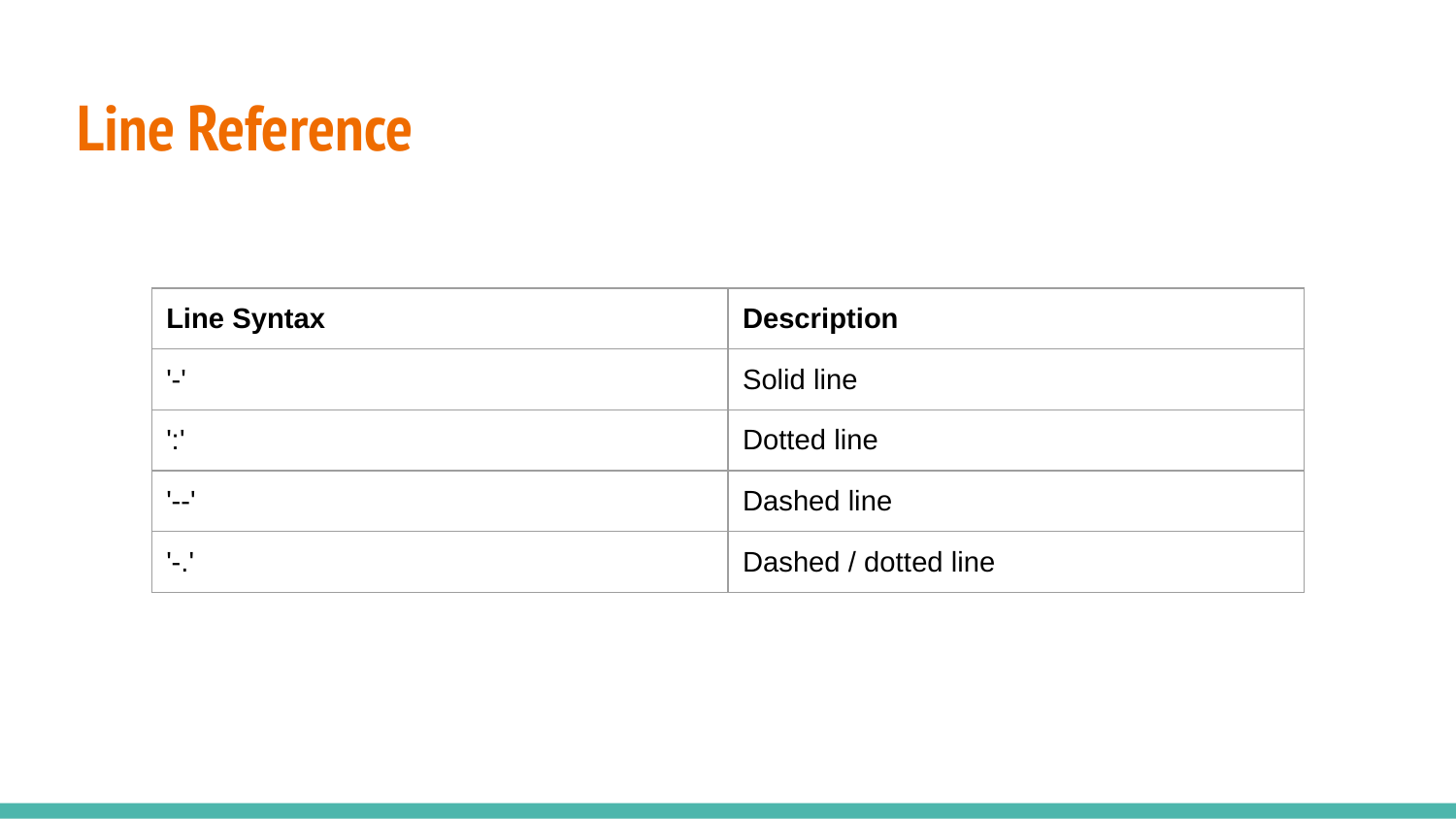

# Line Reference

| Line Syntax | Description |
| --- | --- |
| '-' | Solid line |
| ':' | Dotted line |
| '--' | Dashed line |
| '-.' | Dashed / dotted line |